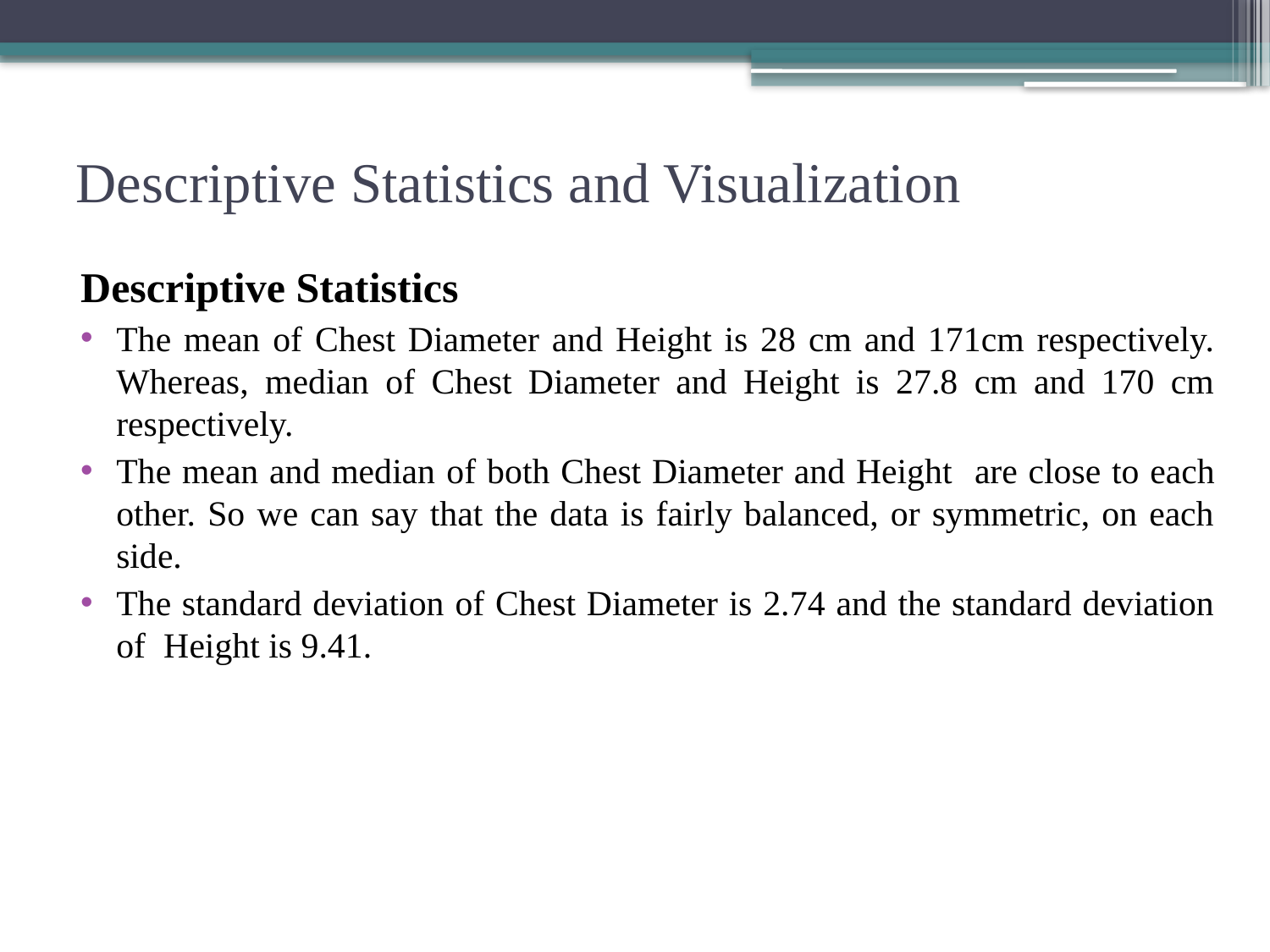

# Descriptive Statistics and Visualization
Descriptive Statistics
The mean of Chest Diameter and Height is 28 cm and 171cm respectively. Whereas, median of Chest Diameter and Height is 27.8 cm and 170 cm respectively.
The mean and median of both Chest Diameter and Height  are close to each other. So we can say that the data is fairly balanced, or symmetric, on each side.
The standard deviation of Chest Diameter is 2.74 and the standard deviation of  Height is 9.41.